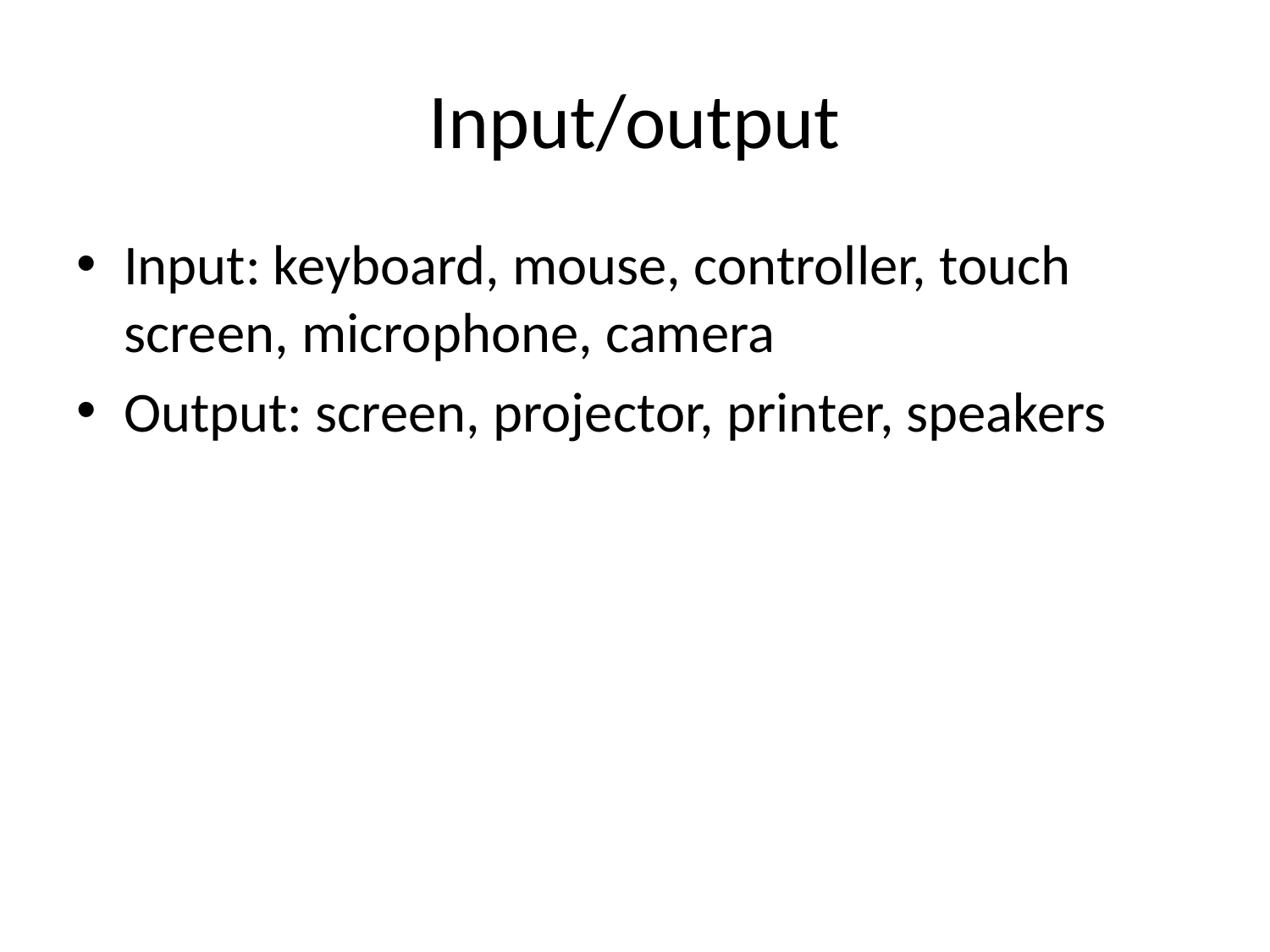

# Input/output
Input: keyboard, mouse, controller, touch screen, microphone, camera
Output: screen, projector, printer, speakers